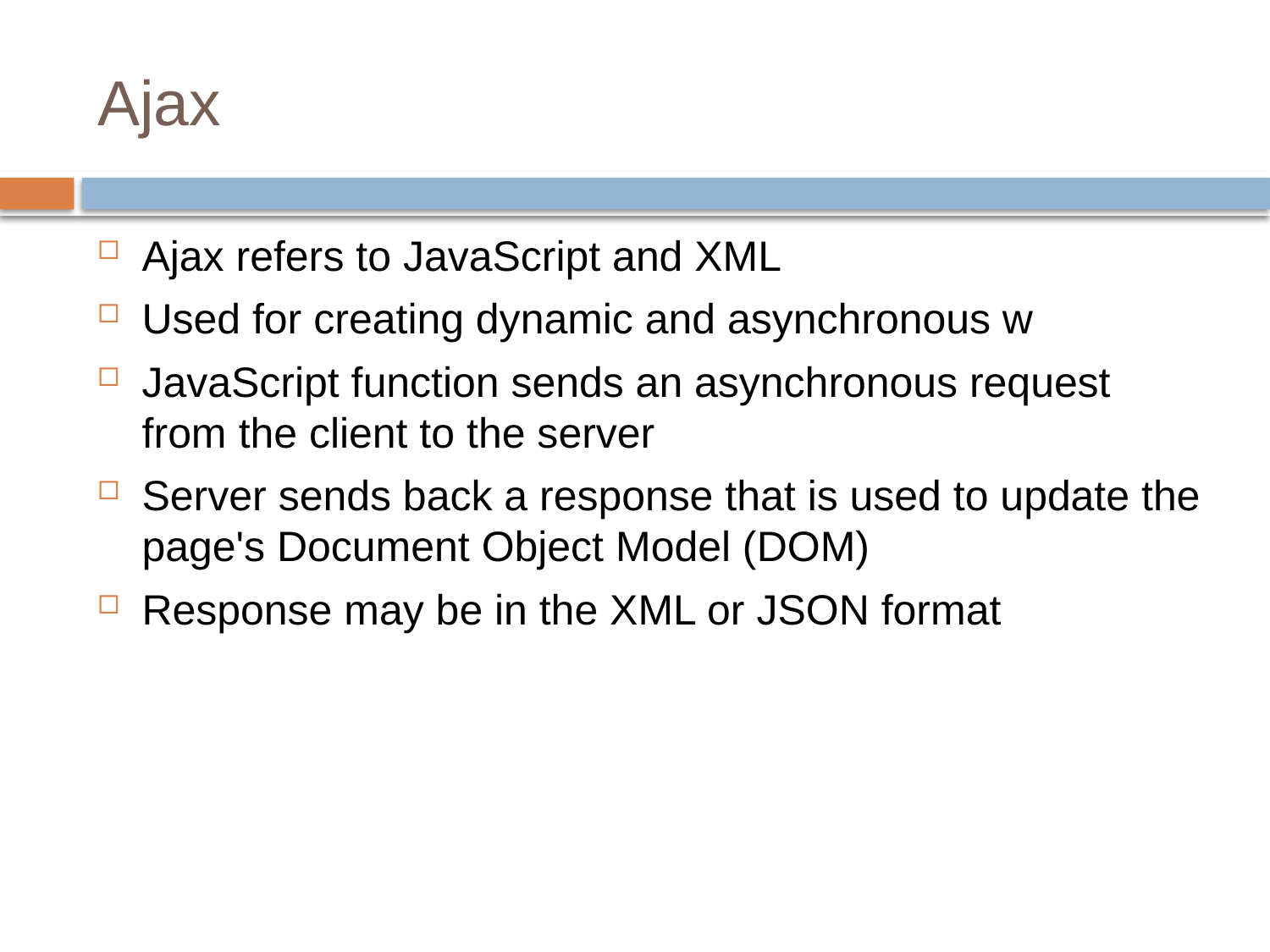

# Ajax
Ajax refers to JavaScript and XML
Used for creating dynamic and asynchronous w
JavaScript function sends an asynchronous request from the client to the server
Server sends back a response that is used to update the page's Document Object Model (DOM)
Response may be in the XML or JSON format